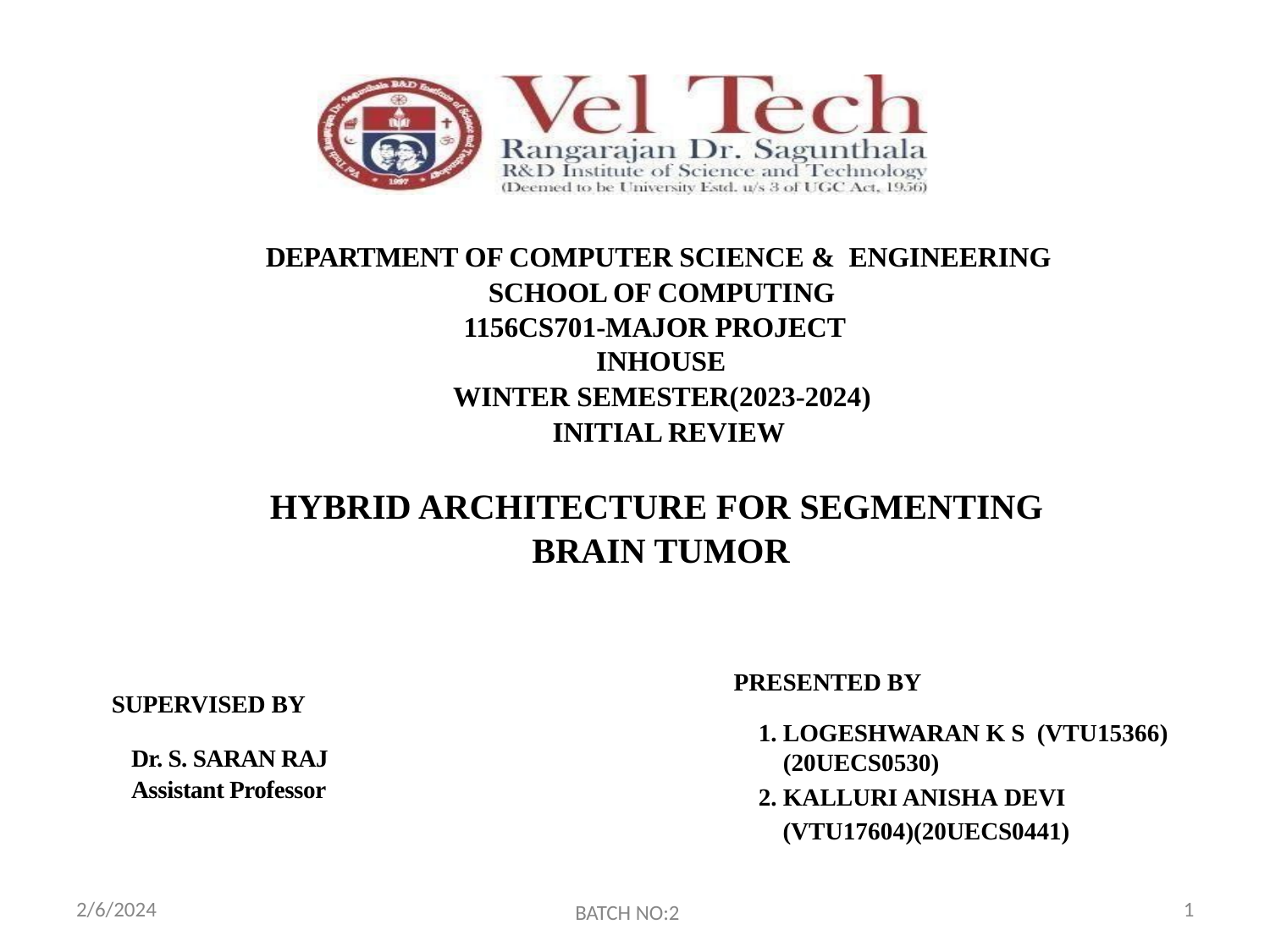

DEPARTMENT OF COMPUTER SCIENCE &  ENGINEERING
SCHOOL OF COMPUTING
1156CS701-MAJOR PROJECT
INHOUSE
WINTER SEMESTER(2023-2024)
  INITIAL REVIEW

HYBRID ARCHITECTURE FOR SEGMENTING
BRAIN TUMOR
PRESENTED BY
SUPERVISED BY
LOGESHWARAN K S  (VTU15366)(20UECS0530)
KALLURI ANISHA DEVI
    (VTU17604)(20UECS0441)
Dr. S. SARAN RAJ
Assistant Professor
2/6/2024
1
BATCH NO:2